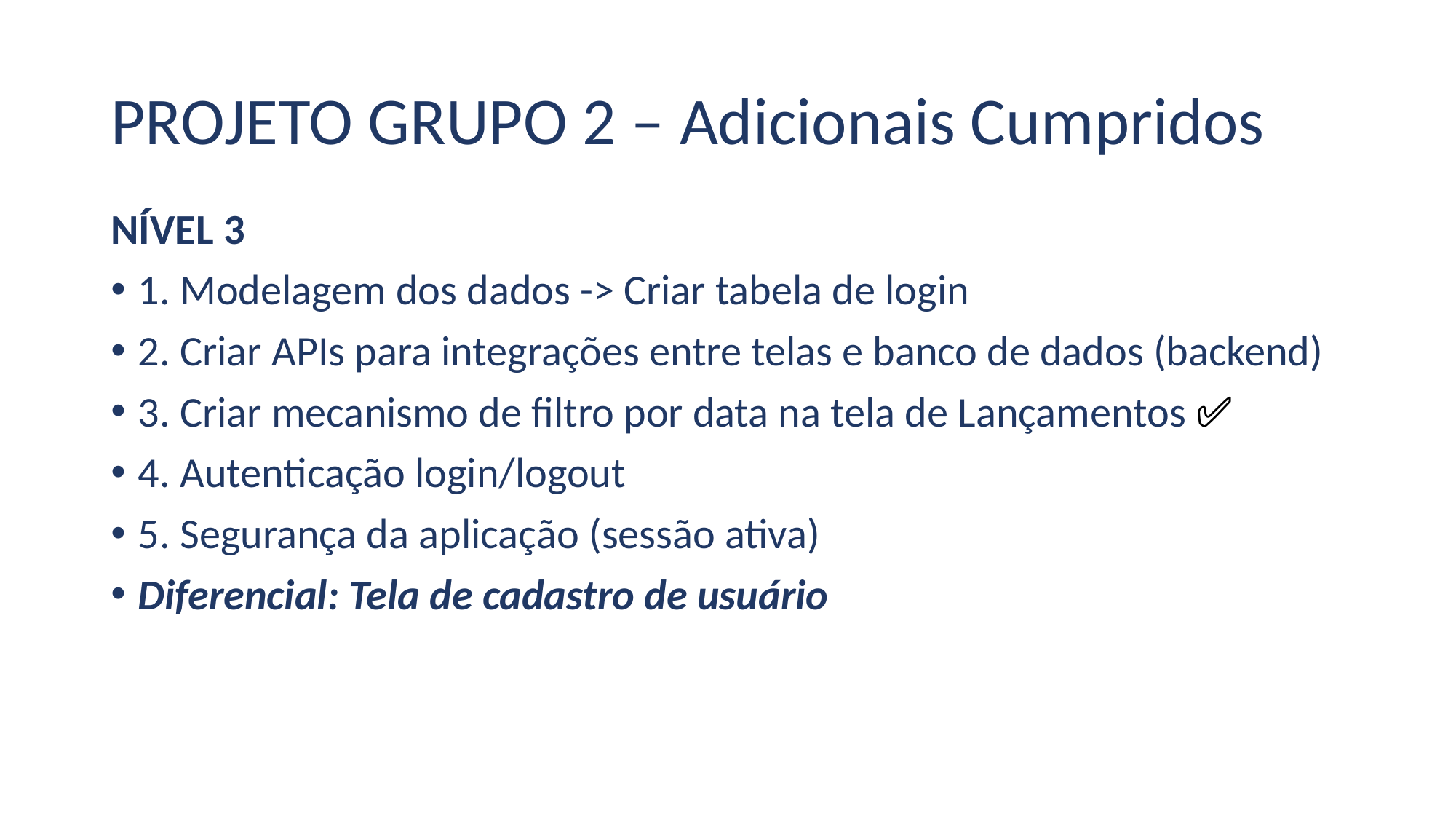

# PROJETO GRUPO 2 – Adicionais Cumpridos
NÍVEL 3
1. Modelagem dos dados -> Criar tabela de login
2. Criar APIs para integrações entre telas e banco de dados (backend)
3. Criar mecanismo de filtro por data na tela de Lançamentos ✅
4. Autenticação login/logout
5. Segurança da aplicação (sessão ativa)
Diferencial: Tela de cadastro de usuário